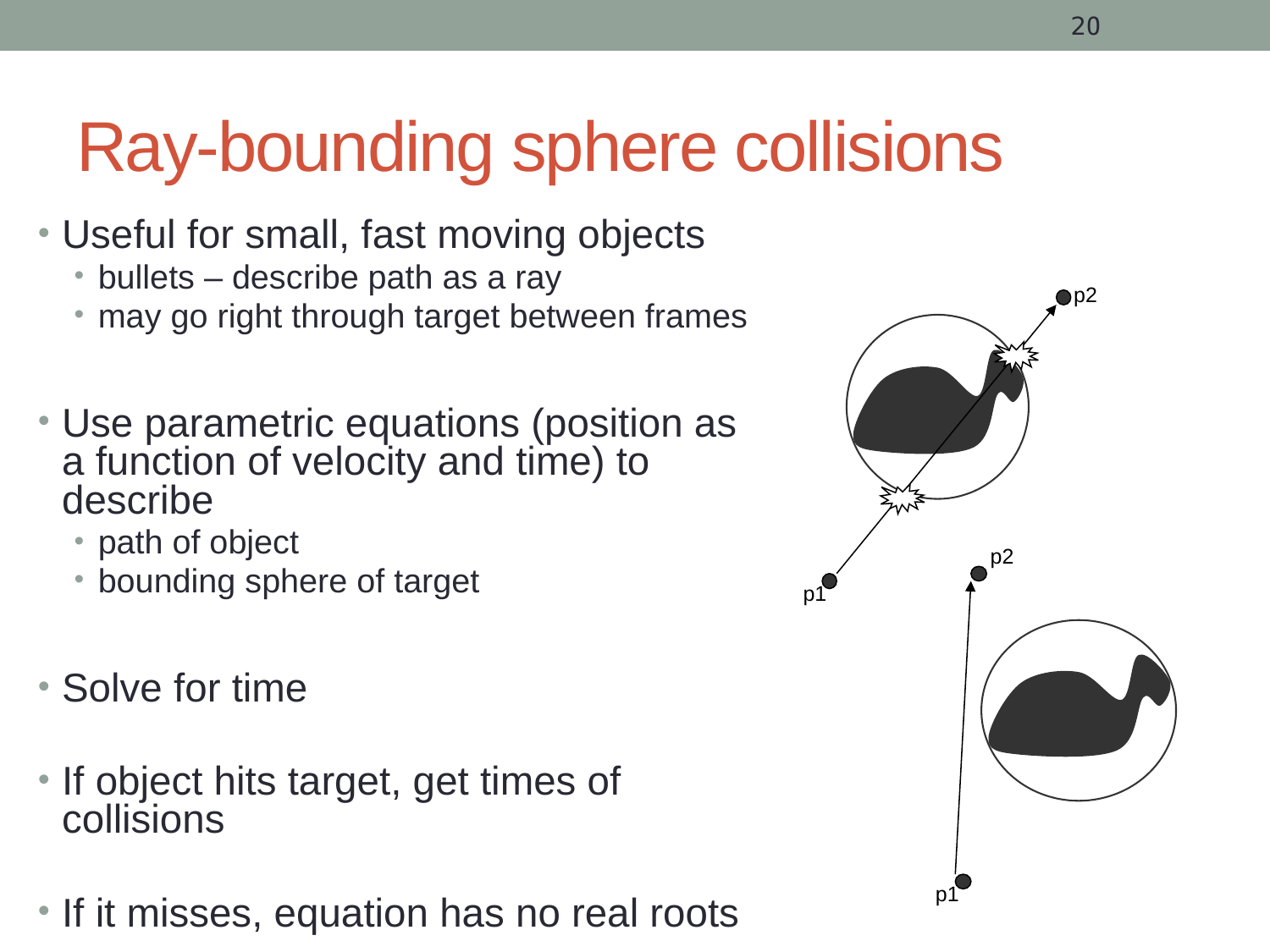

20
# Ray-bounding sphere collisions
Useful for small, fast moving objects
bullets – describe path as a ray
may go right through target between frames

Use parametric equations (position as a function of velocity and time) to describe
path of object
bounding sphere of target

Solve for time

If object hits target, get times of collisions

If it misses, equation has no real roots
p2

p1

p2

p1